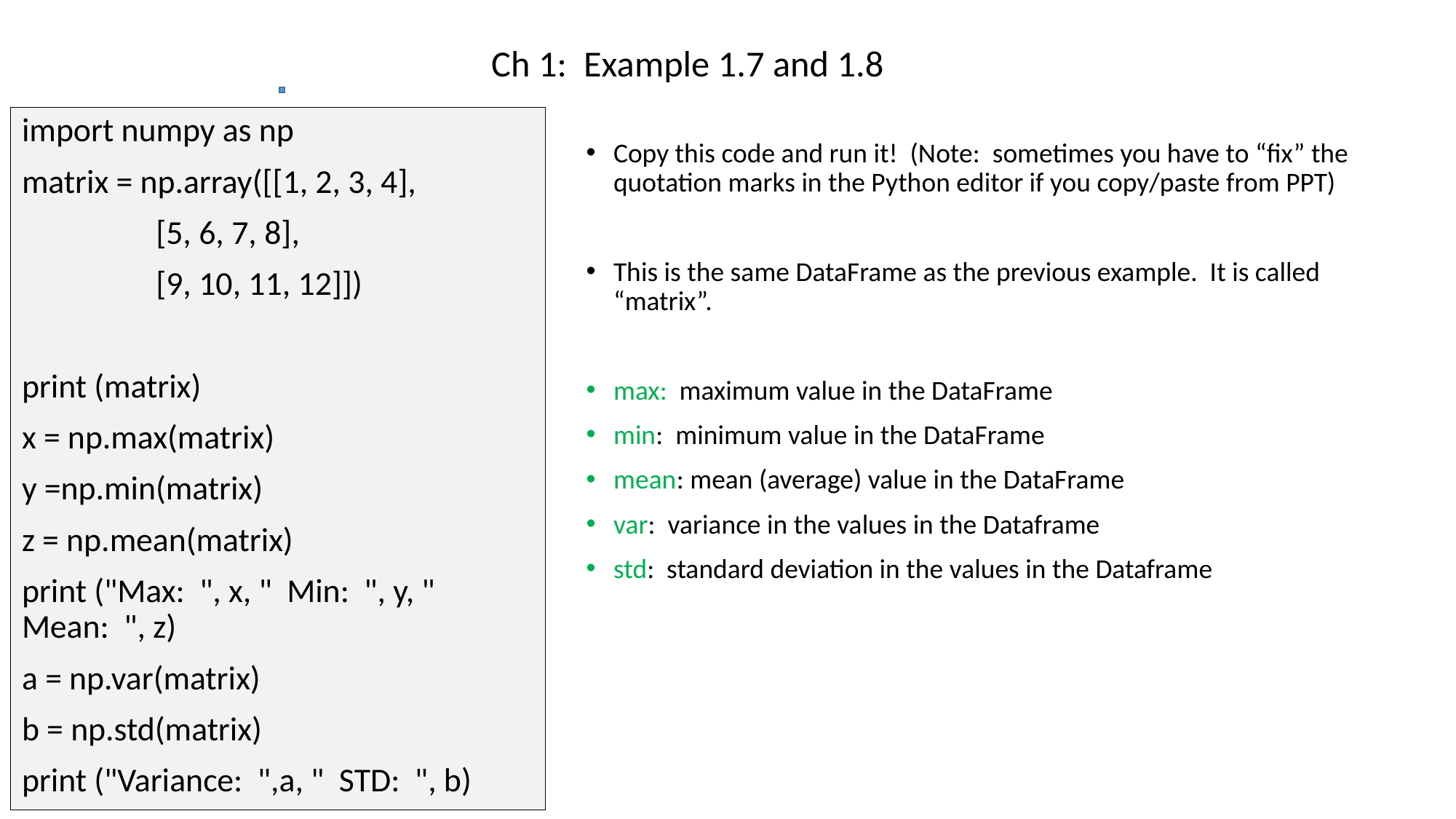

# Ch 1:  Example 1.7 and 1.8

import numpy as np
matrix = np.array([[1, 2, 3, 4],
                  [5, 6, 7, 8],
                  [9, 10, 11, 12]])

print (matrix)
x = np.max(matrix)
y =np.min(matrix)
z = np.mean(matrix)
print ("Max:  ", x, "  Min:  ", y, "  Mean:  ", z)
a = np.var(matrix)
b = np.std(matrix)
print ("Variance:  ",a, "  STD:  ", b)
Copy this code and run it!  (Note:  sometimes you have to “fix” the quotation marks in the Python editor if you copy/paste from PPT)

This is the same DataFrame as the previous example.  It is called “matrix”.

max:  maximum value in the DataFrame
min:  minimum value in the DataFrame
mean: mean (average) value in the DataFrame
var:  variance in the values in the Dataframe
std:  standard deviation in the values in the Dataframe